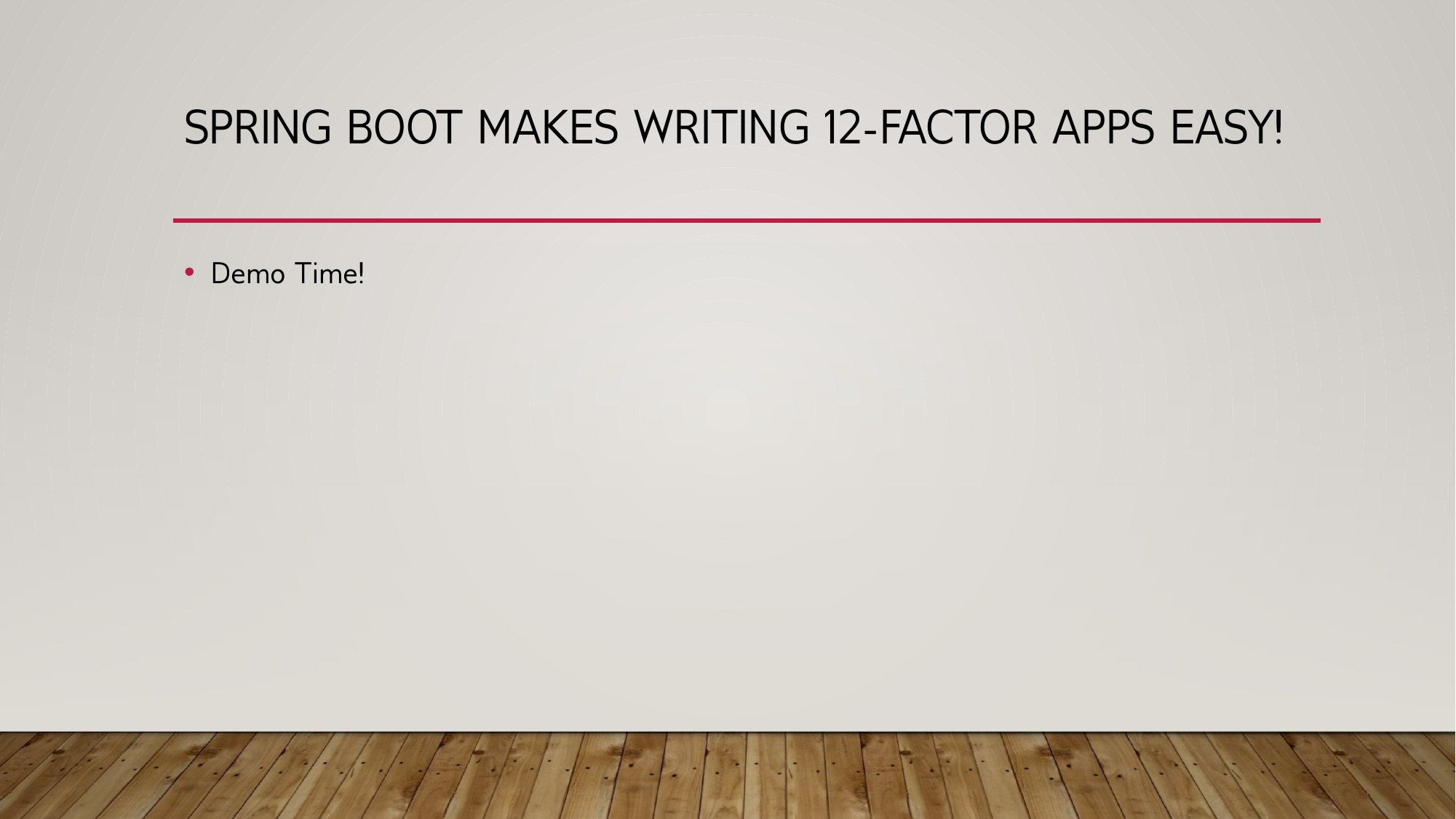

# Spring Boot makes Writing 12-Factor Apps Easy!
Demo Time!